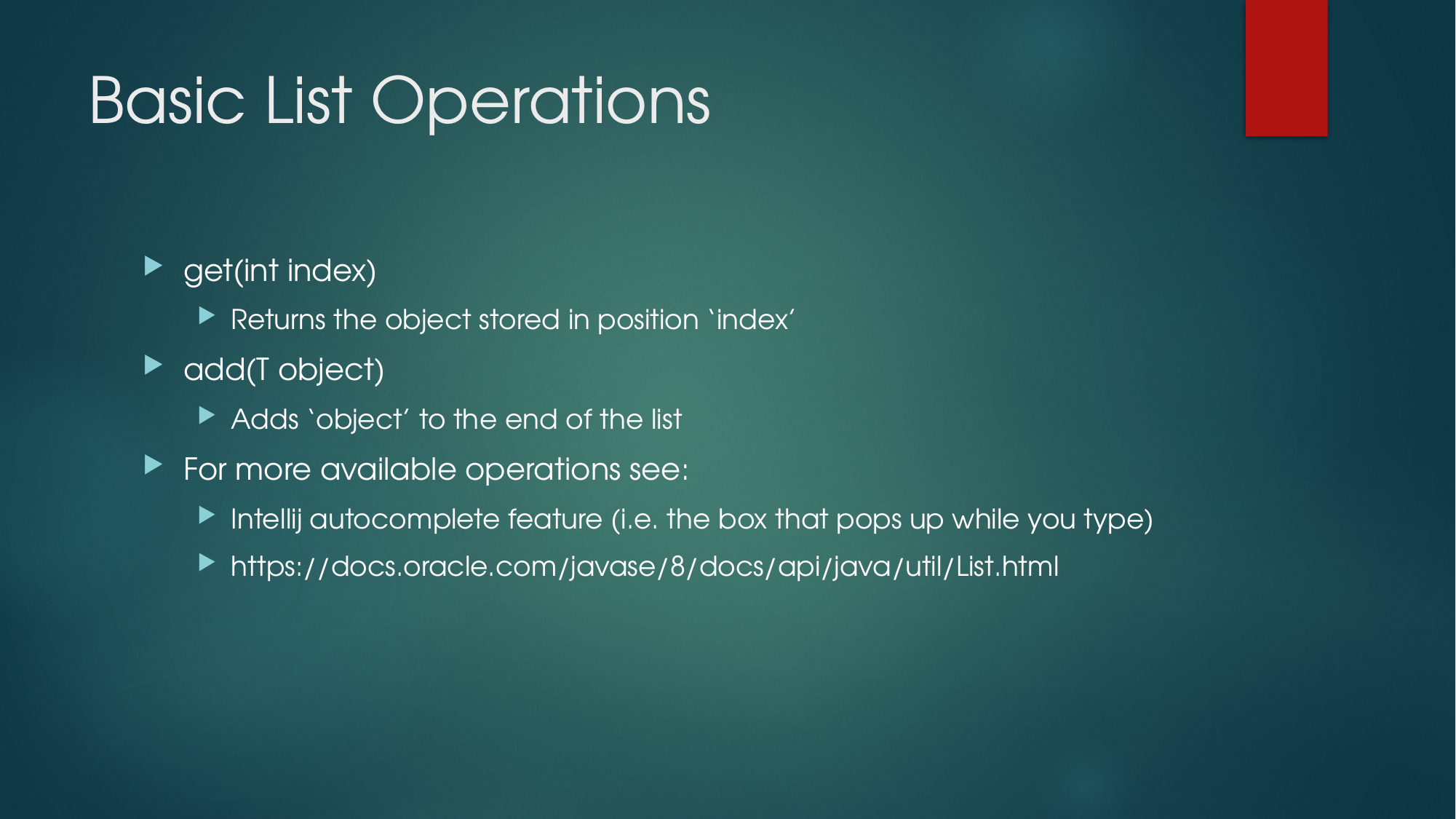

# Basic List Operations
get(int index)
Returns the object stored in position ‘index’
add(T object)
Adds ‘object’ to the end of the list
For more available operations see:
Intellij autocomplete feature (i.e. the box that pops up while you type)
https://docs.oracle.com/javase/8/docs/api/java/util/List.html